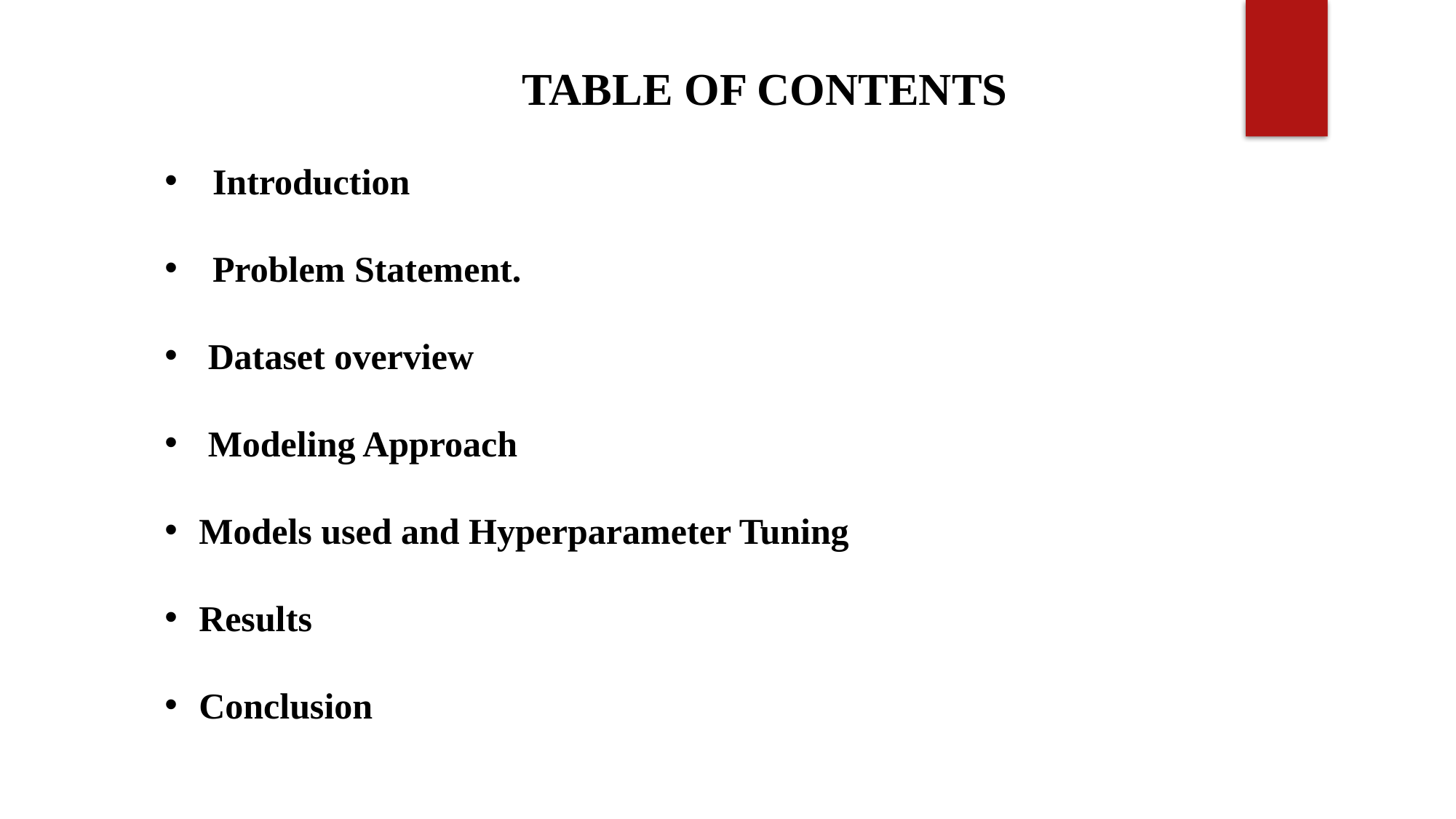

TABLE OF CONTENTS
Introduction
Problem Statement.
 Dataset overview
 Modeling Approach
Models used and Hyperparameter Tuning
Results
Conclusion